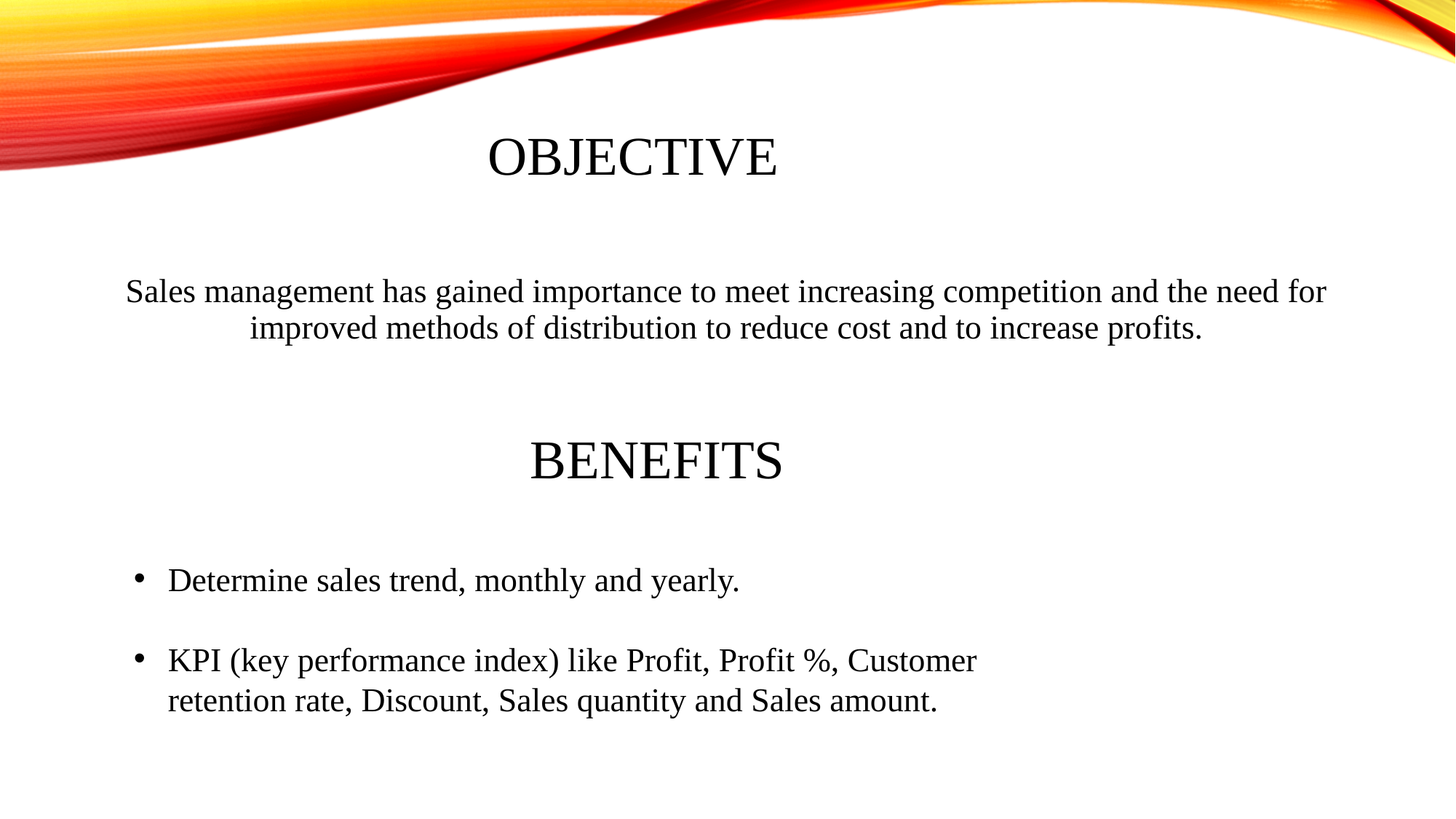

# Objective
Sales management has gained importance to meet increasing competition and the need for improved methods of distribution to reduce cost and to increase profits.
BENEFITS
Determine sales trend, monthly and yearly.

KPI (key performance index) like Profit, Profit %, Customer retention rate, Discount, Sales quantity and Sales amount.